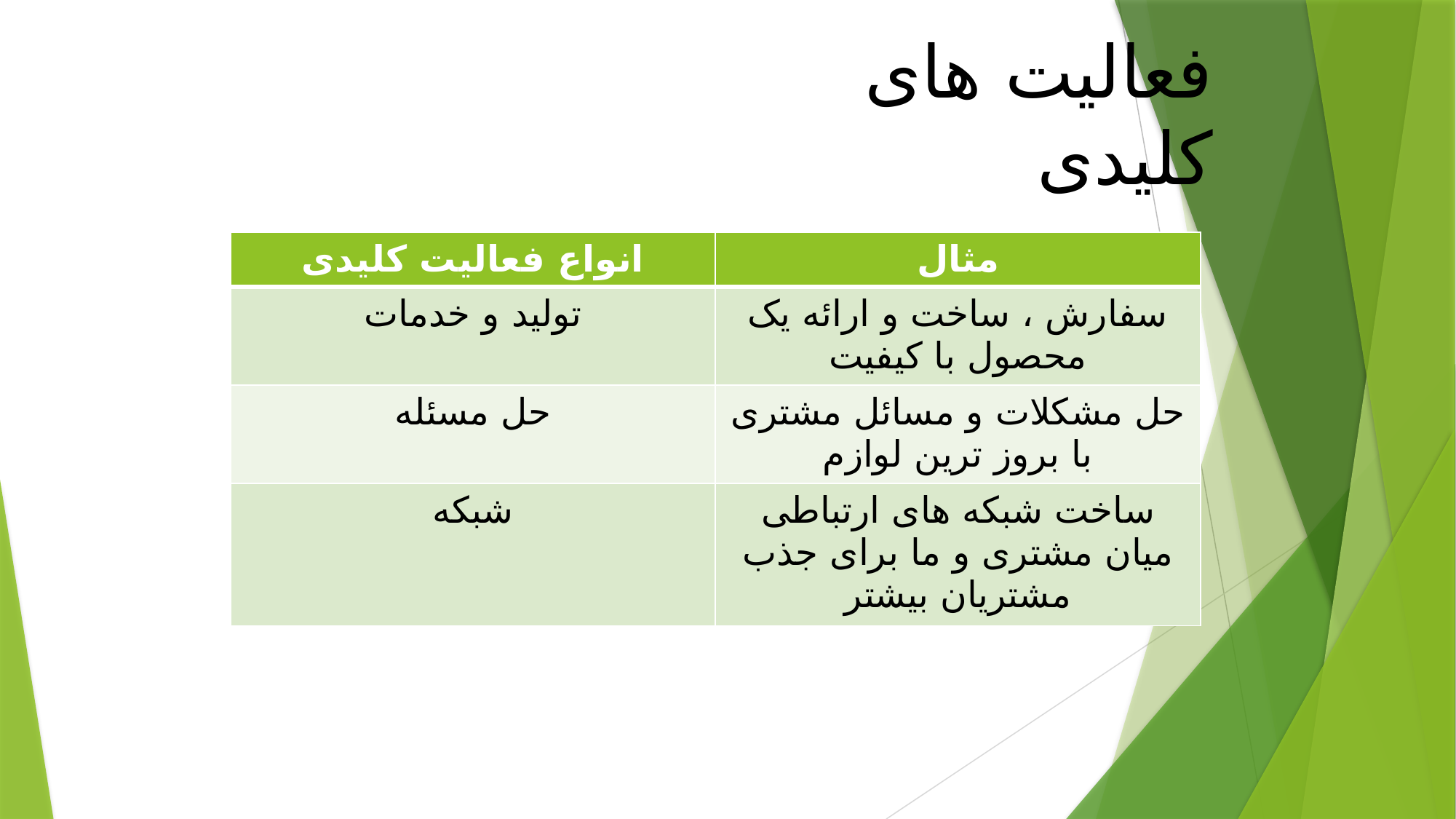

فعالیت های کلیدی
| انواع فعالیت کلیدی | مثال |
| --- | --- |
| تولید و خدمات | سفارش ، ساخت و ارائه یک محصول با کیفیت |
| حل مسئله | حل مشکلات و مسائل مشتری با بروز ترین لوازم |
| شبکه | ساخت شبکه های ارتباطی میان مشتری و ما برای جذب مشتریان بیشتر |